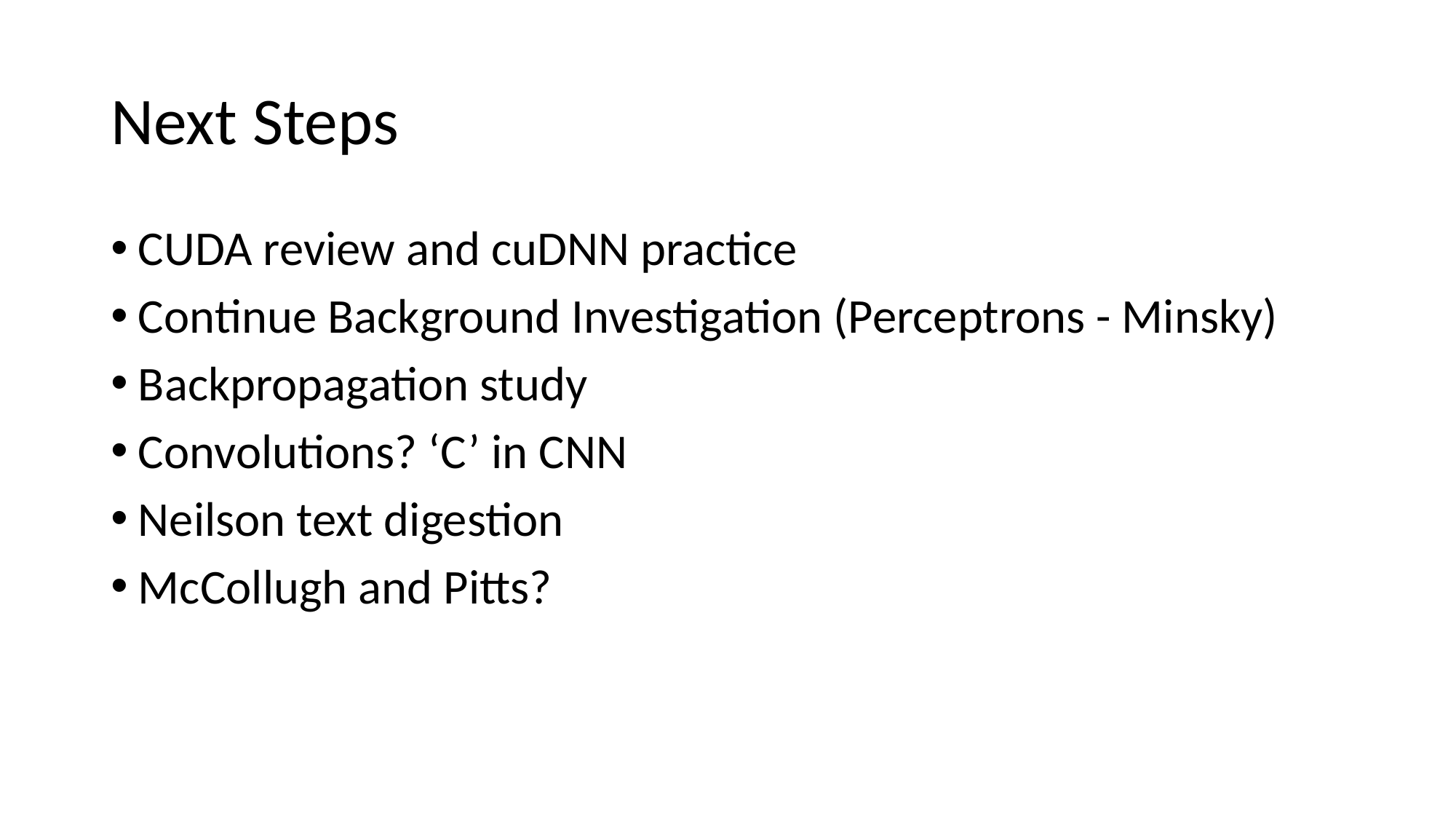

# Next Steps
CUDA review and cuDNN practice
Continue Background Investigation (Perceptrons - Minsky)
Backpropagation study
Convolutions? ‘C’ in CNN
Neilson text digestion
McCollugh and Pitts?